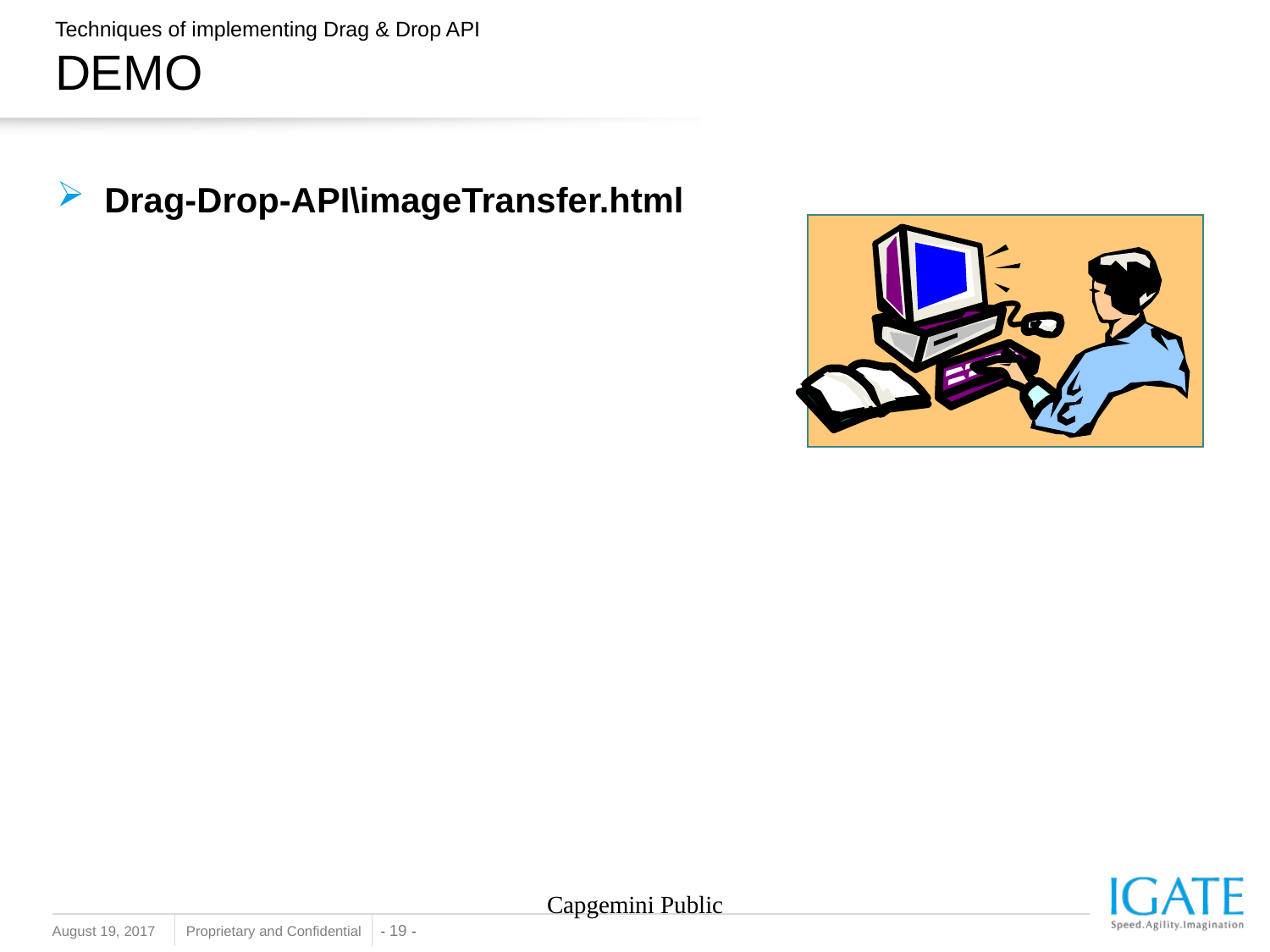

# Techniques of implementing Drag & Drop API DEMO
Drag-Drop-API\imageTransfer.html

Capgemini Public